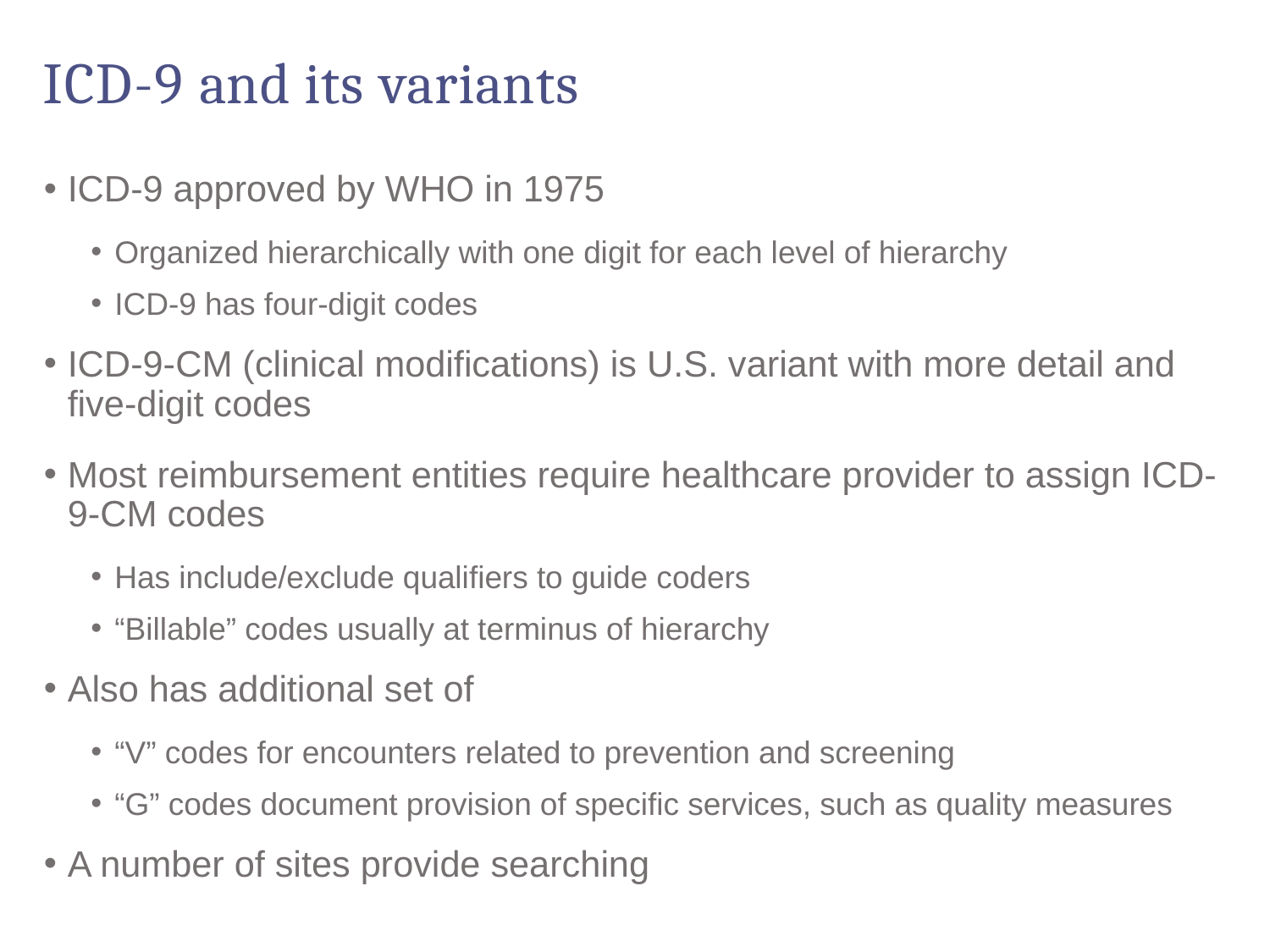

# ICD-9 and its variants
ICD-9 approved by WHO in 1975
Organized hierarchically with one digit for each level of hierarchy
ICD-9 has four-digit codes
ICD-9-CM (clinical modifications) is U.S. variant with more detail and five-digit codes
Most reimbursement entities require healthcare provider to assign ICD-9-CM codes
Has include/exclude qualifiers to guide coders
“Billable” codes usually at terminus of hierarchy
Also has additional set of
“V” codes for encounters related to prevention and screening
“G” codes document provision of specific services, such as quality measures
A number of sites provide searching